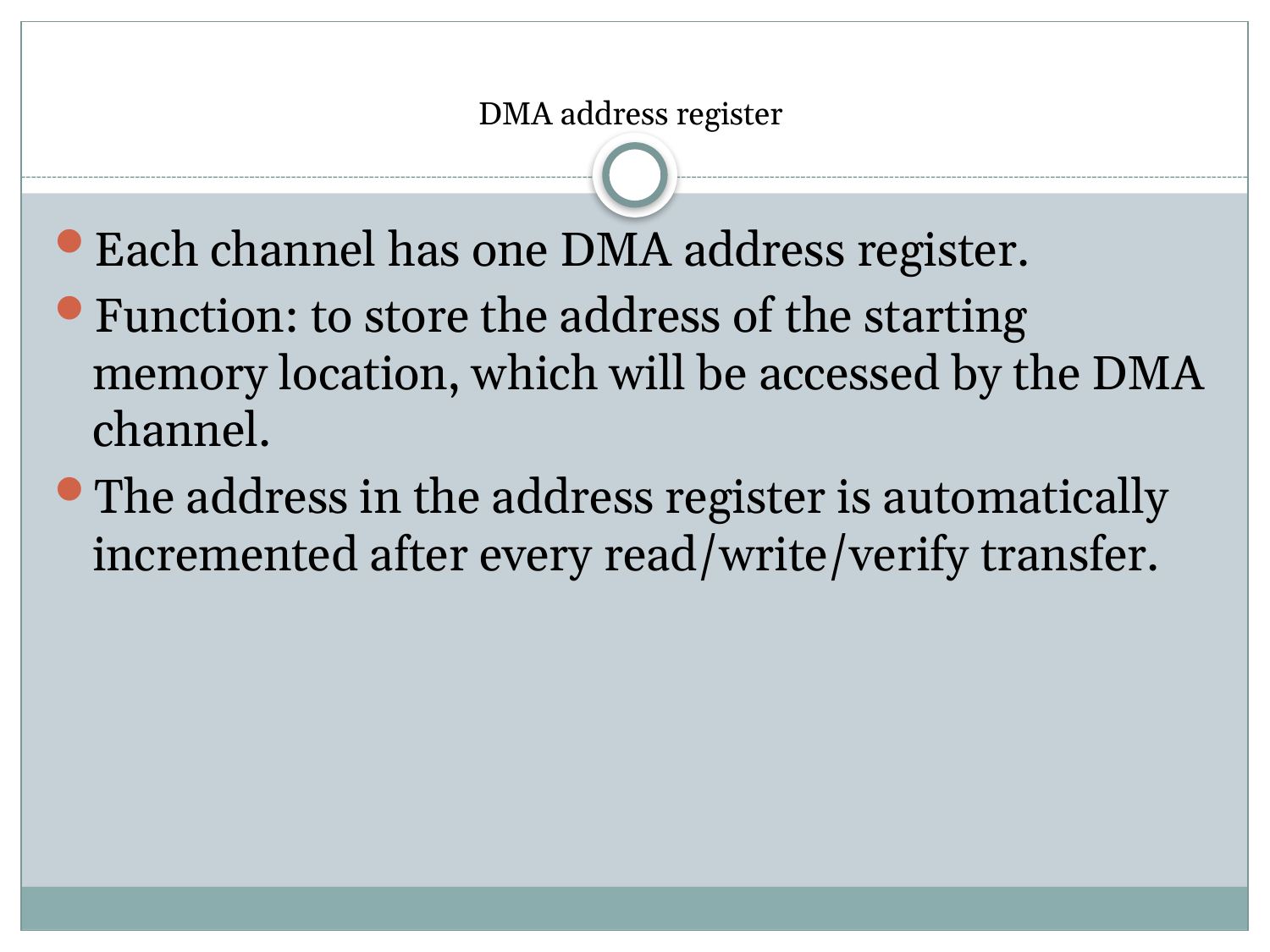

# DMA address register
Each channel has one DMA address register.
Function: to store the address of the starting memory location, which will be accessed by the DMA channel.
The address in the address register is automatically incremented after every read/write/verify transfer.